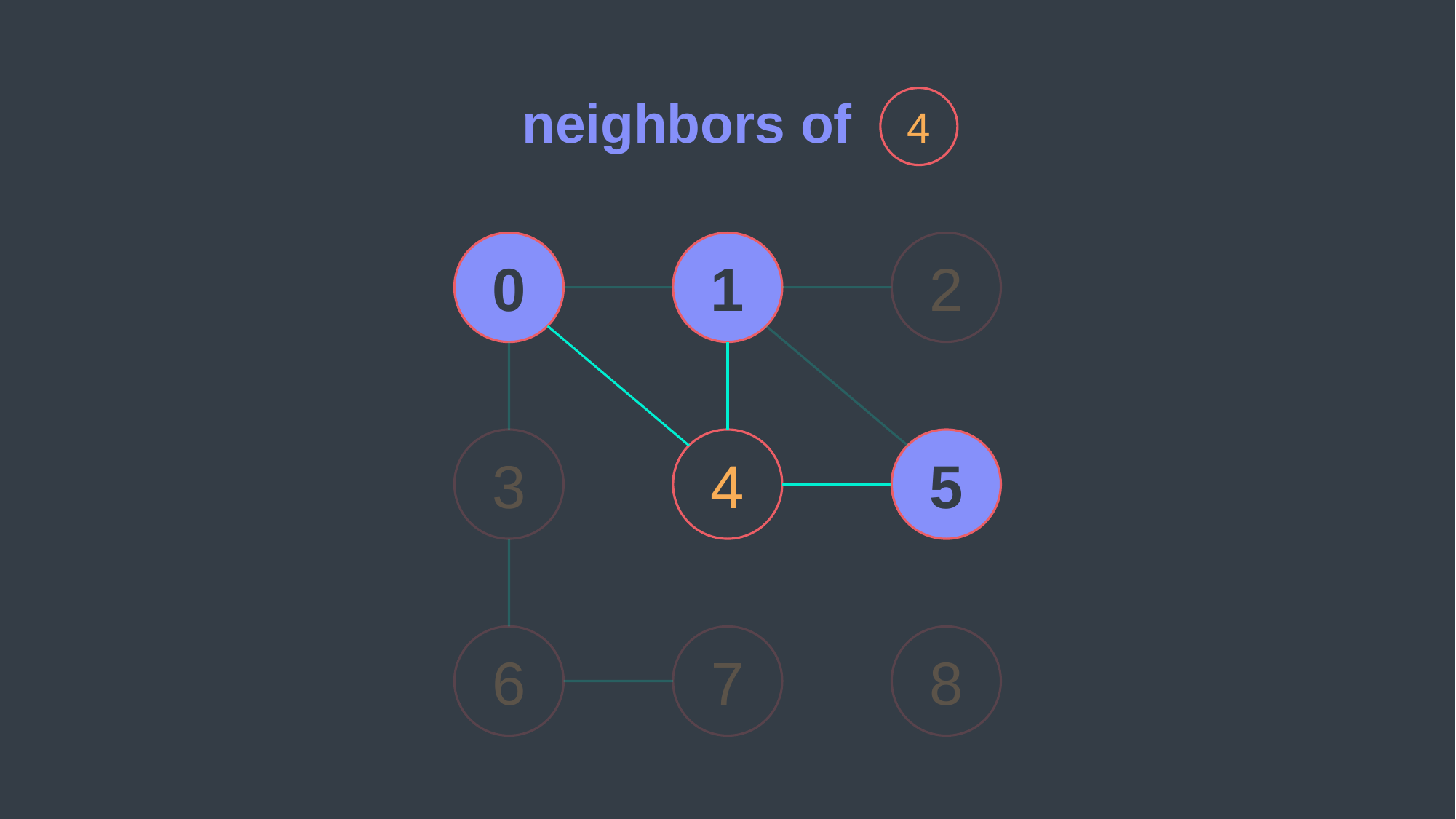

neighbors of   1
4

0
1
2
3
4
5
6
7
8